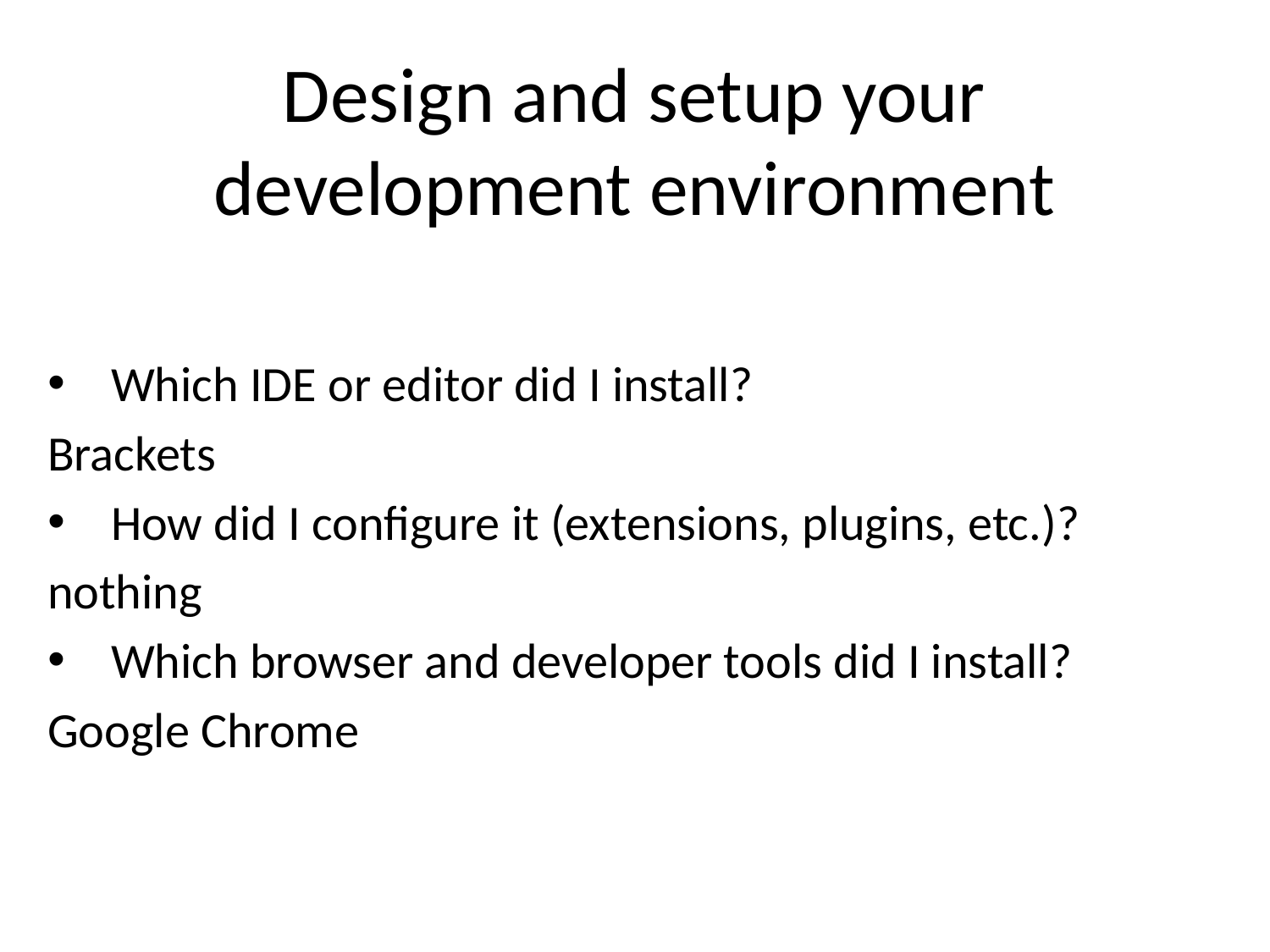

# Design and setup your development environment
Which IDE or editor did I install?
Brackets
How did I configure it (extensions, plugins, etc.)?
nothing
Which browser and developer tools did I install?
Google Chrome